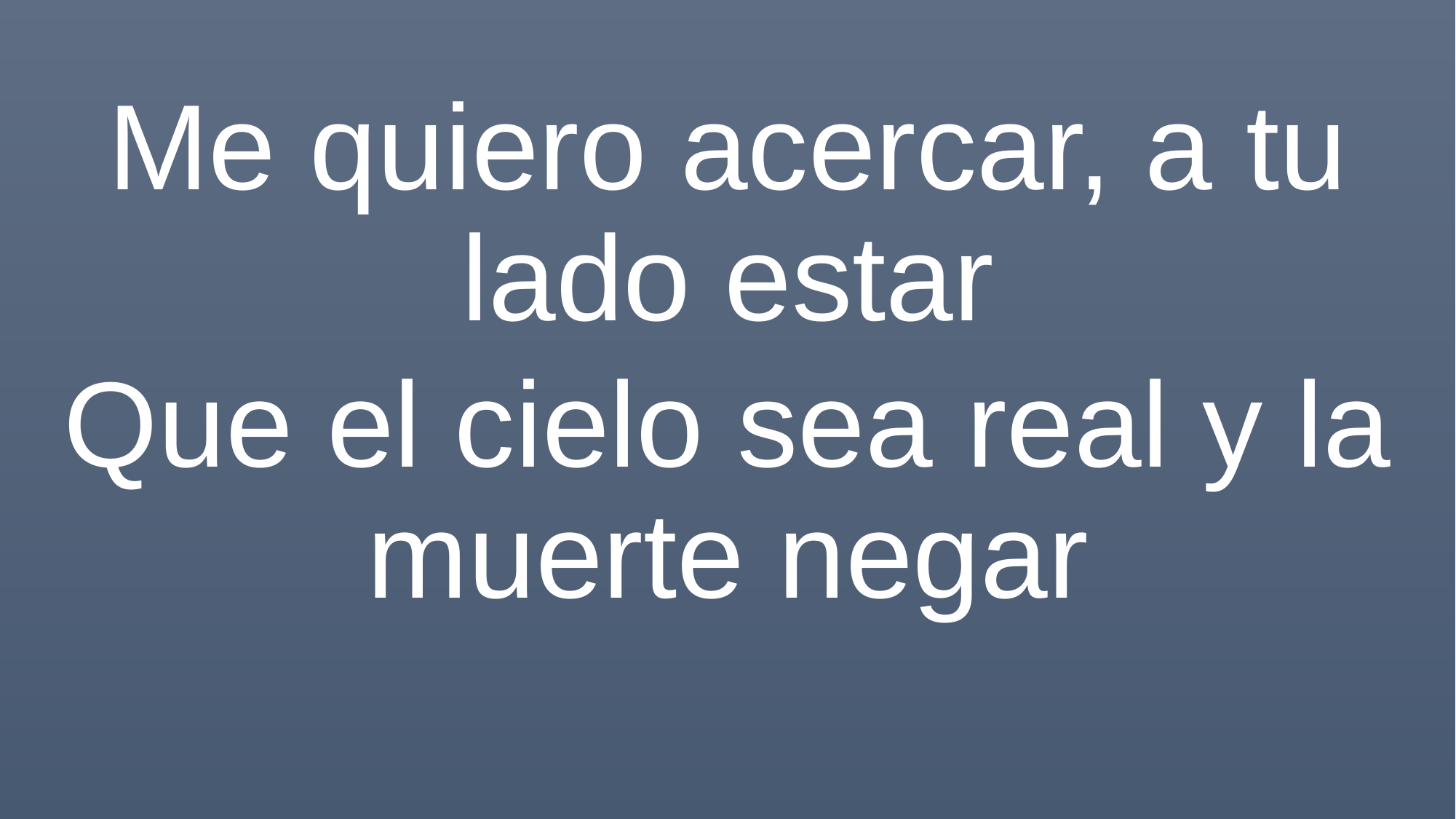

Me quiero acercar, a tu lado estar
Que el cielo sea real y la muerte negar